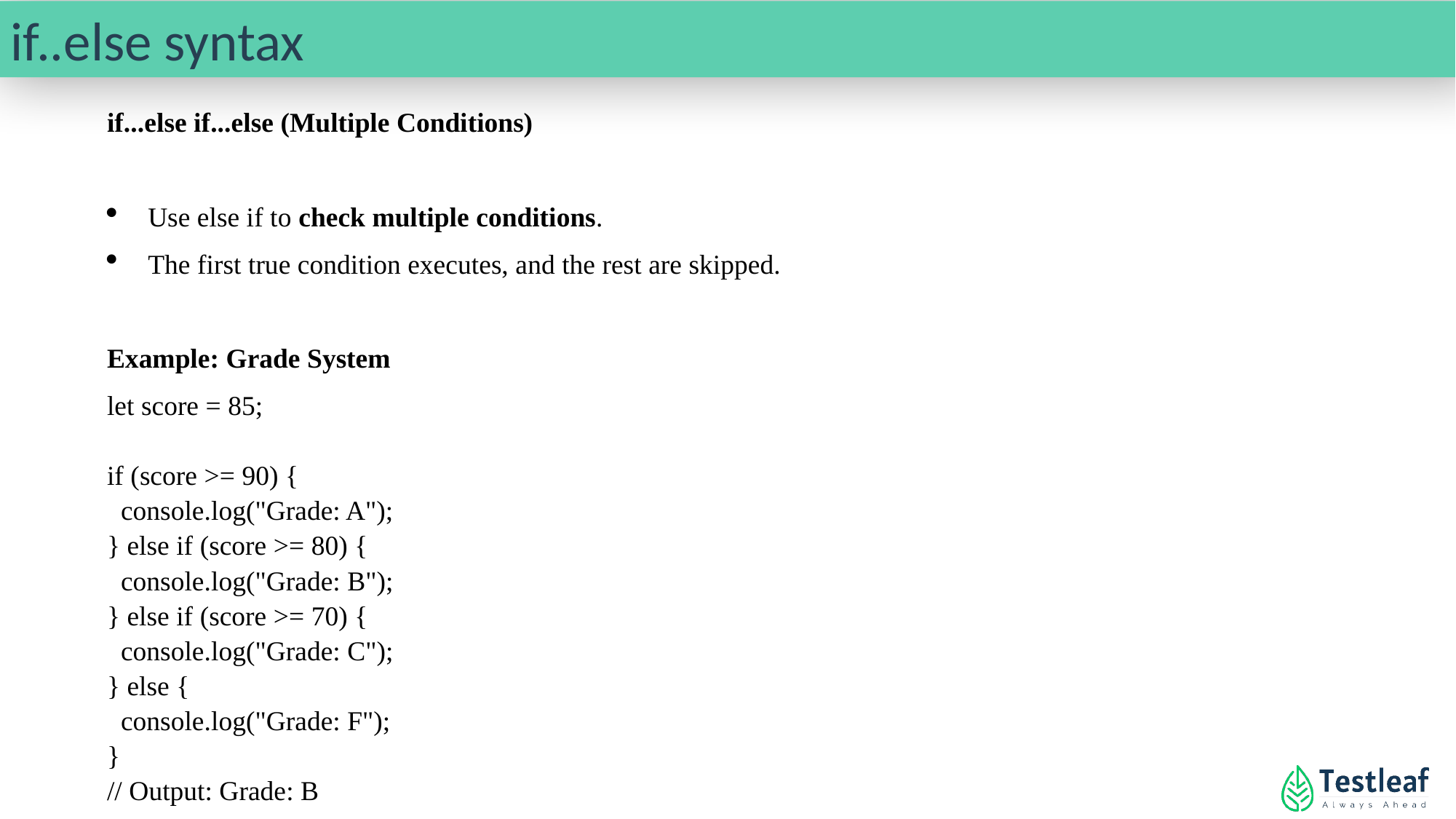

if..else syntax
if...else if...else (Multiple Conditions)

Use else if to check multiple conditions.
The first true condition executes, and the rest are skipped.

Example: Grade System
let score = 85;

if (score >= 90) {
  console.log("Grade: A");
} else if (score >= 80) {
  console.log("Grade: B");
} else if (score >= 70) {
  console.log("Grade: C");
} else {
  console.log("Grade: F");
}
// Output: Grade: B